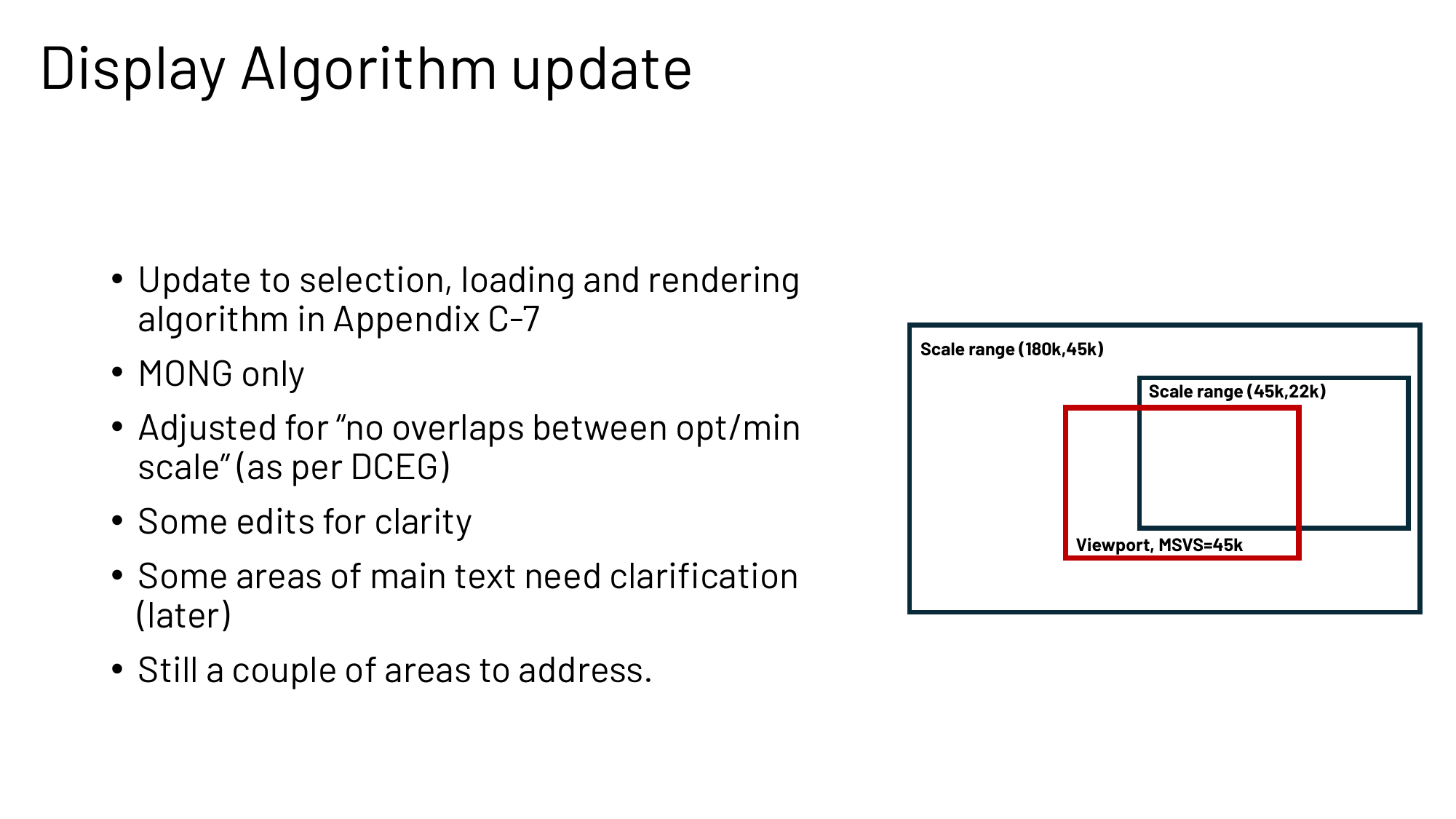

# Display Algorithm update
Update to selection, loading and rendering algorithm in Appendix C-7
MONG only
Adjusted for “no overlaps between opt/min scale” (as per DCEG)
Some edits for clarity
Some areas of main text need clarification (later)
Still a couple of areas to address.

Scale range (180k,45k)
Scale range (45k,22k)

Viewport, MSVS=45k